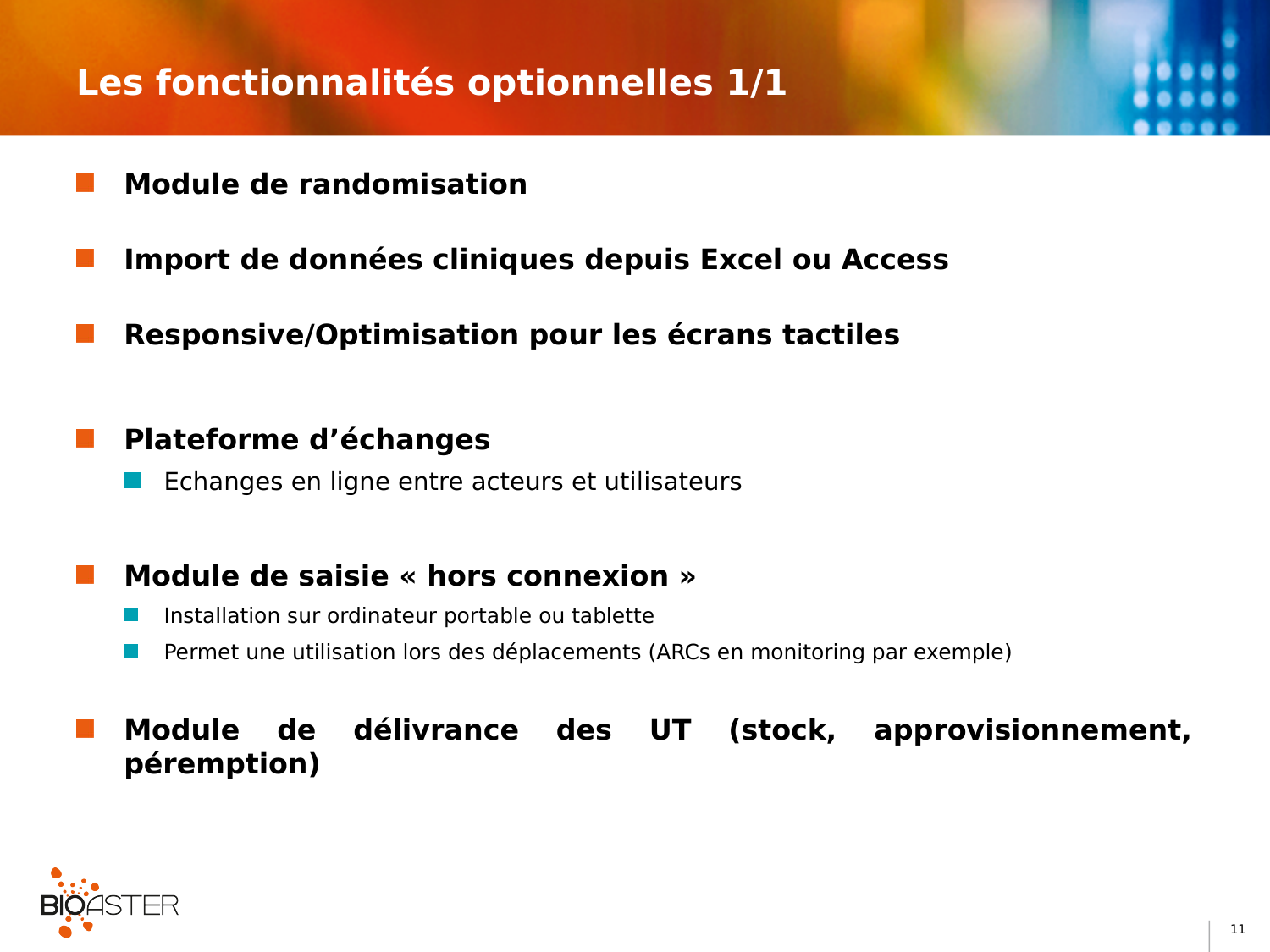

# Les fonctionnalités optionnelles 1/1
Module de randomisation

Import de données cliniques depuis Excel ou Access

Responsive/Optimisation pour les écrans tactiles

Plateforme d’échanges
Echanges en ligne entre acteurs et utilisateurs

Module de saisie « hors connexion »
Installation sur ordinateur portable ou tablette
Permet une utilisation lors des déplacements (ARCs en monitoring par exemple)

Module de délivrance des UT (stock, approvisionnement, péremption)

11